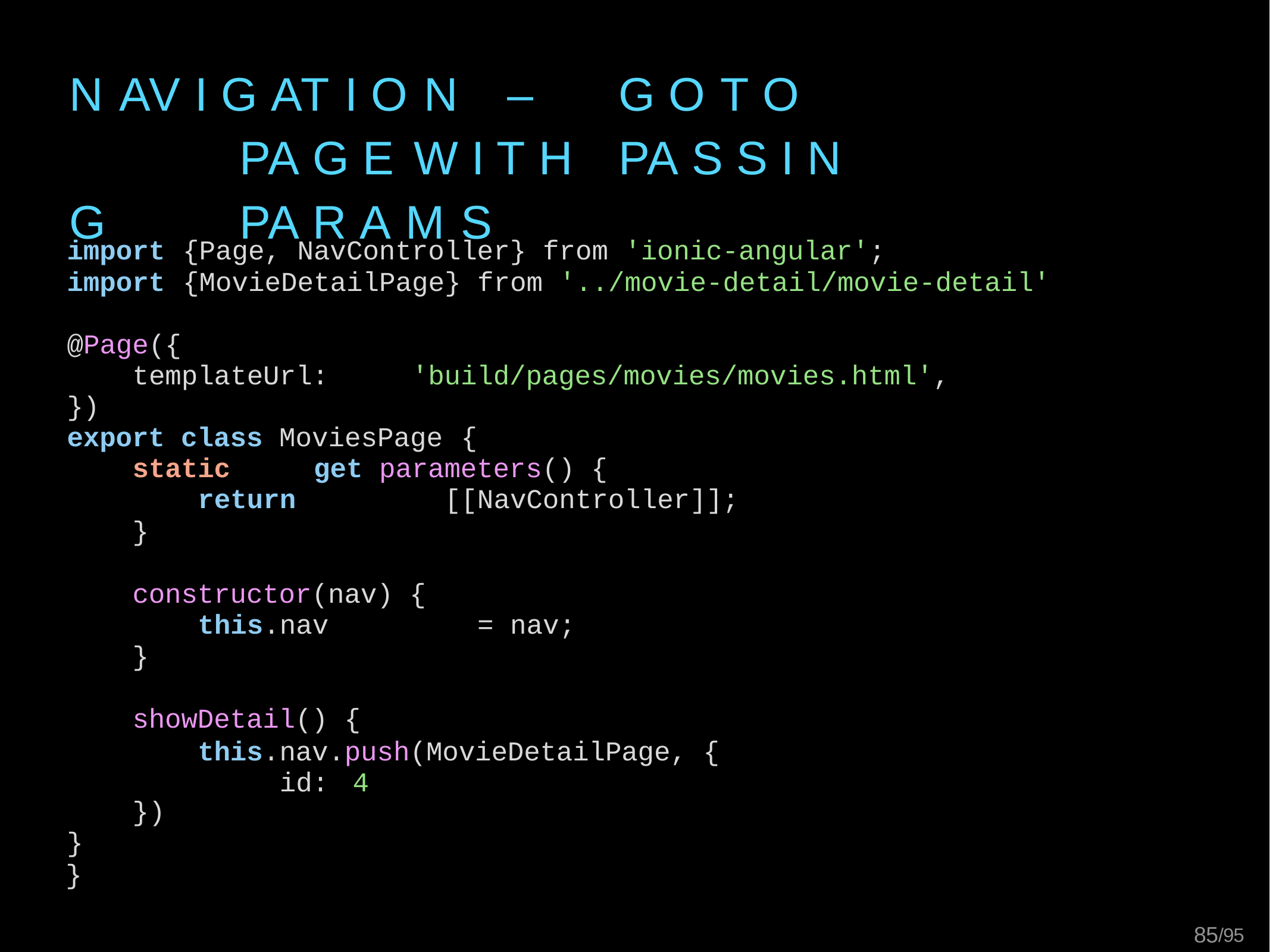

# N AV I G AT I O N	–	G O	T O	PA G E  W I T H	PA S S I N G	PA R A M S
import	{Page,	NavController}	from	'ionic-angular';
import	{MovieDetailPage}	from	'../movie-detail/movie-detail'

@Page({
templateUrl:	'build/pages/movies/movies.html',
})
export class MoviesPage	{
static	get	parameters() {
return	[[NavController]];
}

constructor(nav) {
this.nav	=	nav;
}

showDetail() {
this.nav.push(MovieDetailPage, {  id:	4
})
}
}
85/95